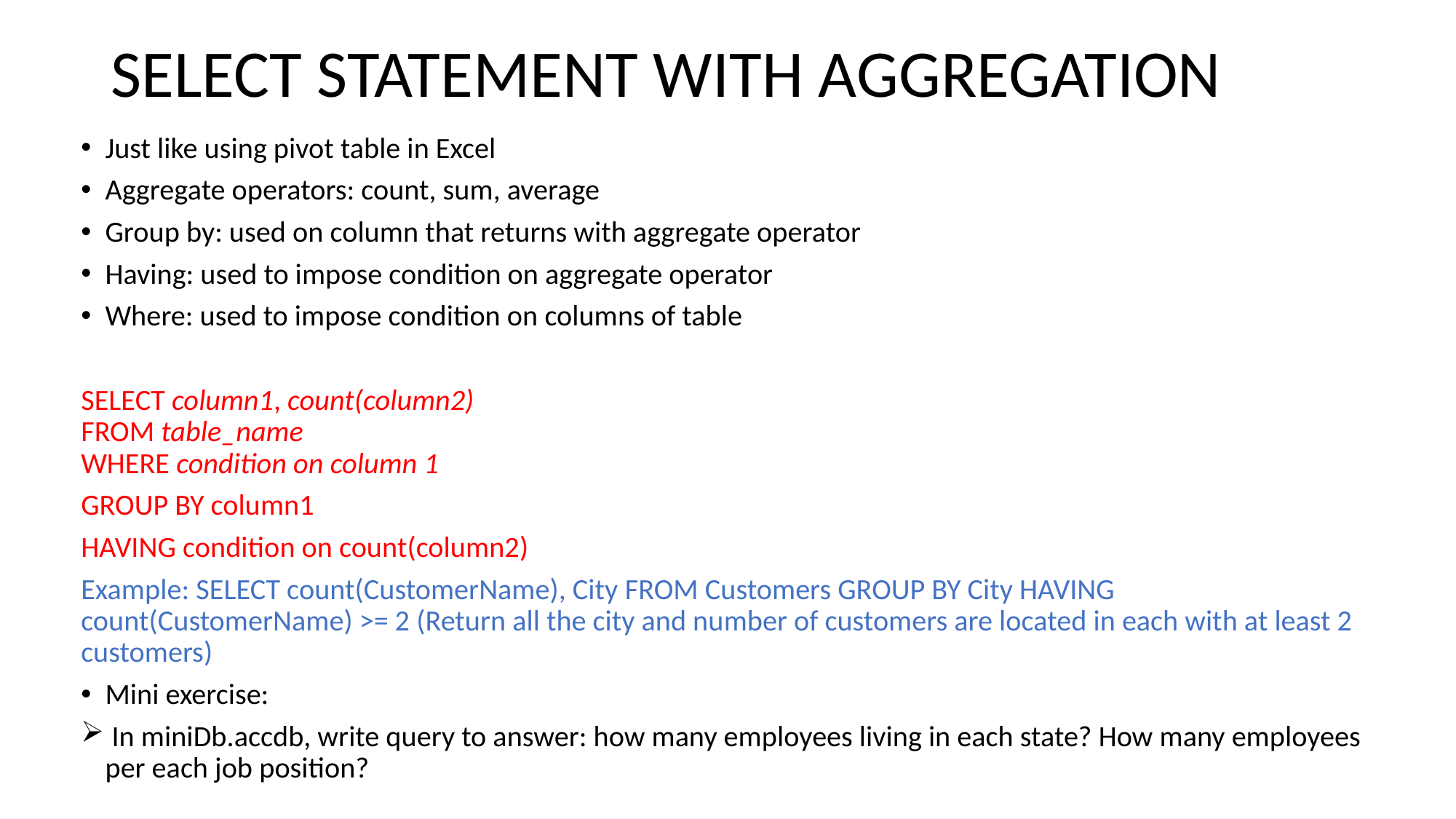

# SELECT STATEMENT WITH AGGREGATION
Just like using pivot table in Excel
Aggregate operators: count, sum, average
Group by: used on column that returns with aggregate operator
Having: used to impose condition on aggregate operator
Where: used to impose condition on columns of table

SELECT column1, count(column2)
FROM table_name
WHERE condition on column 1
GROUP BY column1
HAVING condition on count(column2)
Example: SELECT count(CustomerName), City FROM Customers GROUP BY City HAVING count(CustomerName) >= 2 (Return all the city and number of customers are located in each with at least 2 customers)
Mini exercise:
 In miniDb.accdb, write query to answer: how many employees living in each state? How many employees per each job position?